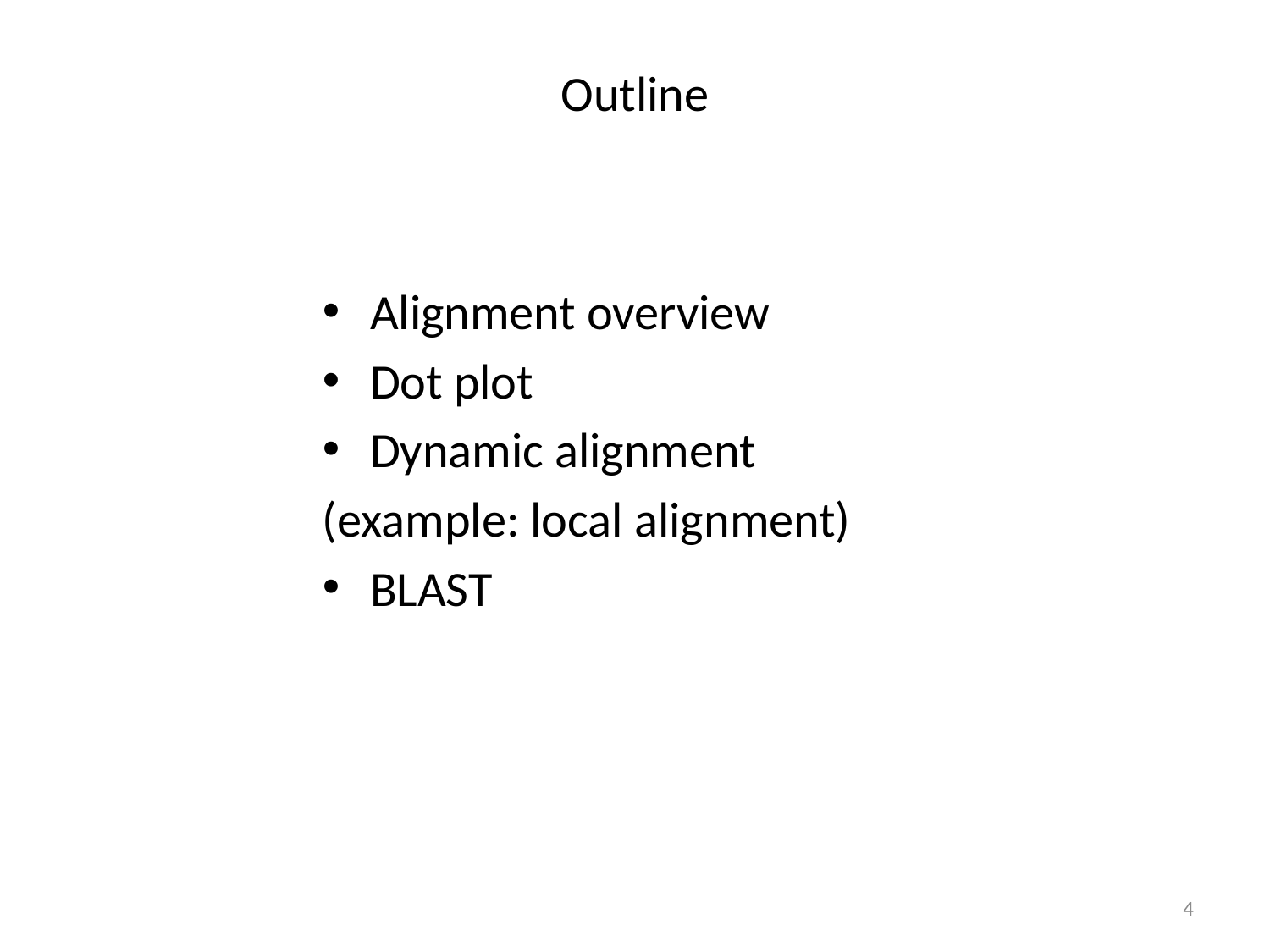

# Outline
Alignment overview
Dot plot
Dynamic alignment
(example: local alignment)
BLAST
4